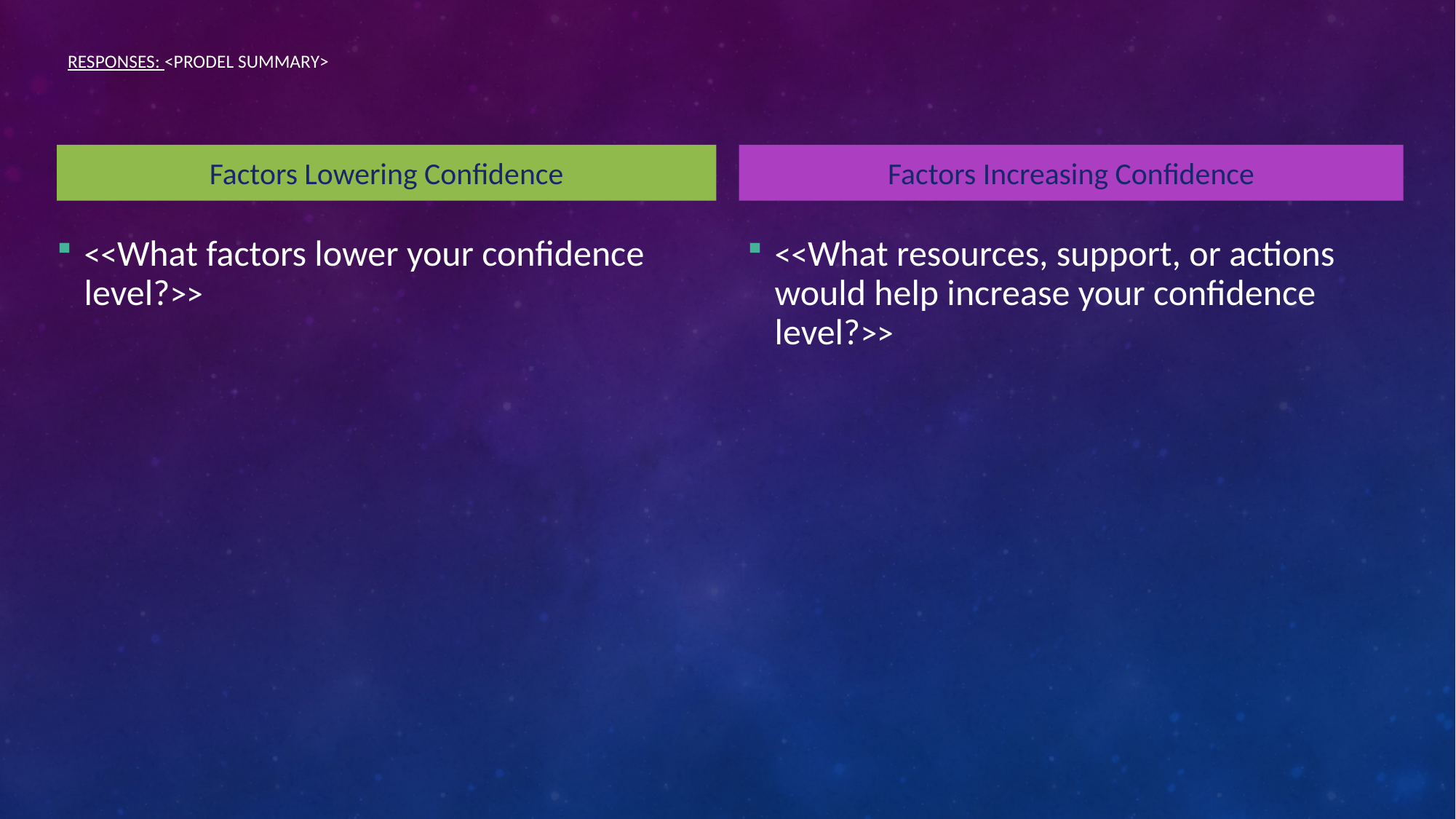

# RESPONSES: <PRODEL Summary>
Factors Lowering Confidence
Factors Increasing Confidence
<<What factors lower your confidence level?>>
<<What resources, support, or actions would help increase your confidence level?>>